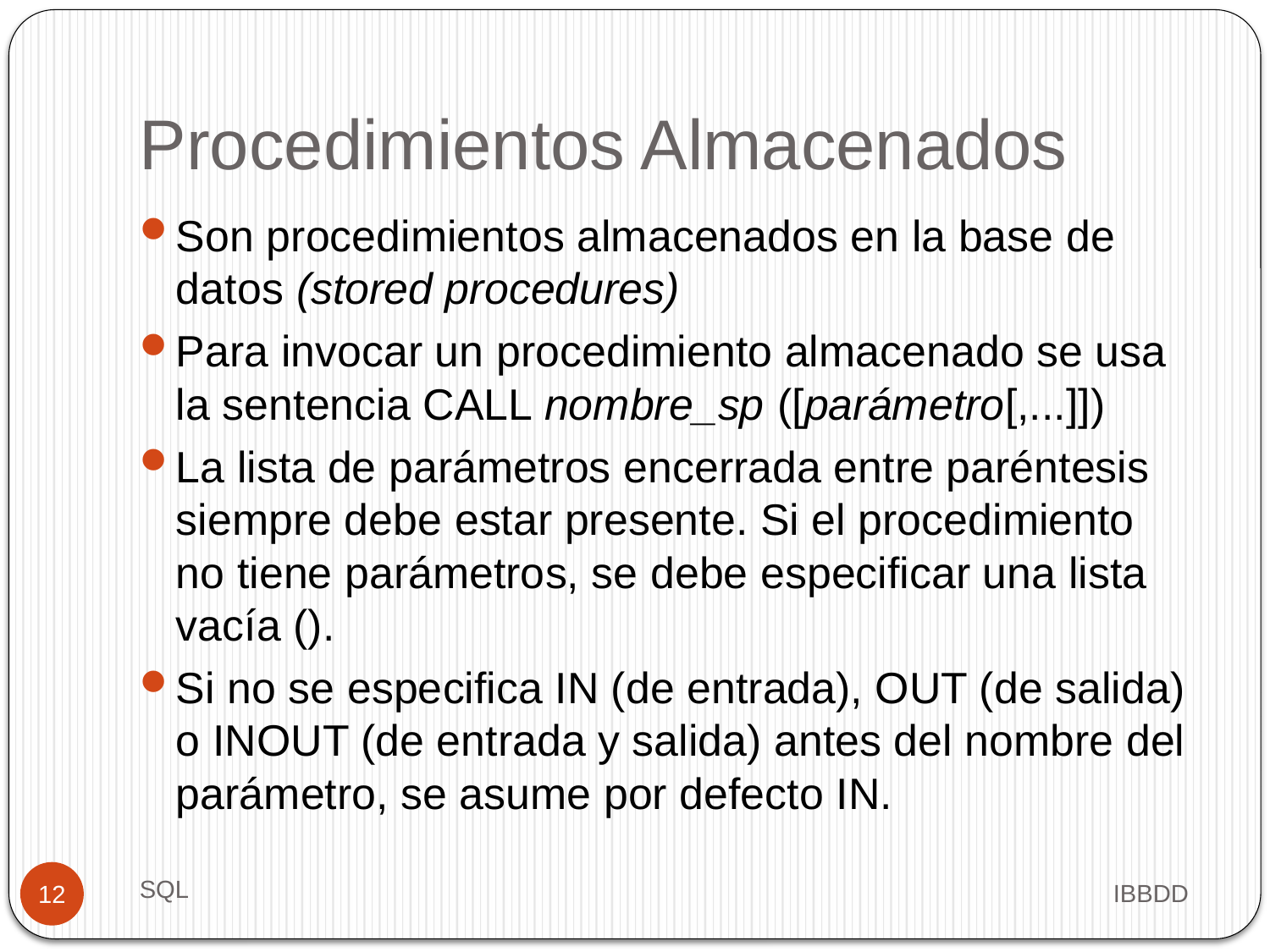

# Procedimientos Almacenados
Son procedimientos almacenados en la base de datos (stored procedures)
Para invocar un procedimiento almacenado se usa la sentencia CALL nombre_sp ([parámetro[,...]])
La lista de parámetros encerrada entre paréntesis siempre debe estar presente. Si el procedimiento no tiene parámetros, se debe especificar una lista vacía ().
Si no se especifica IN (de entrada), OUT (de salida) o INOUT (de entrada y salida) antes del nombre del parámetro, se asume por defecto IN.
SQL
IBBDD
12